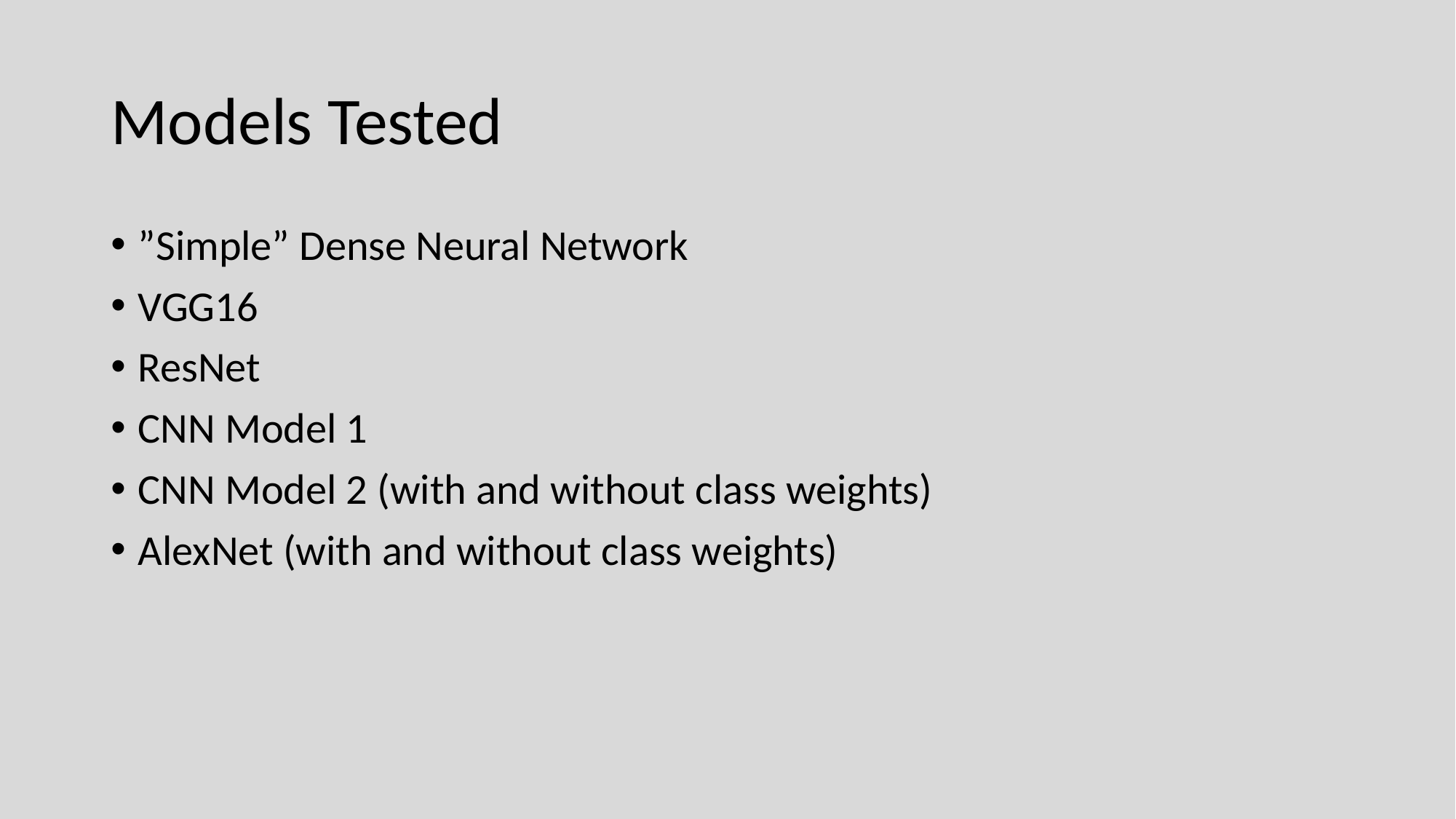

# Models Tested
”Simple” Dense Neural Network
VGG16
ResNet
CNN Model 1
CNN Model 2 (with and without class weights)
AlexNet (with and without class weights)